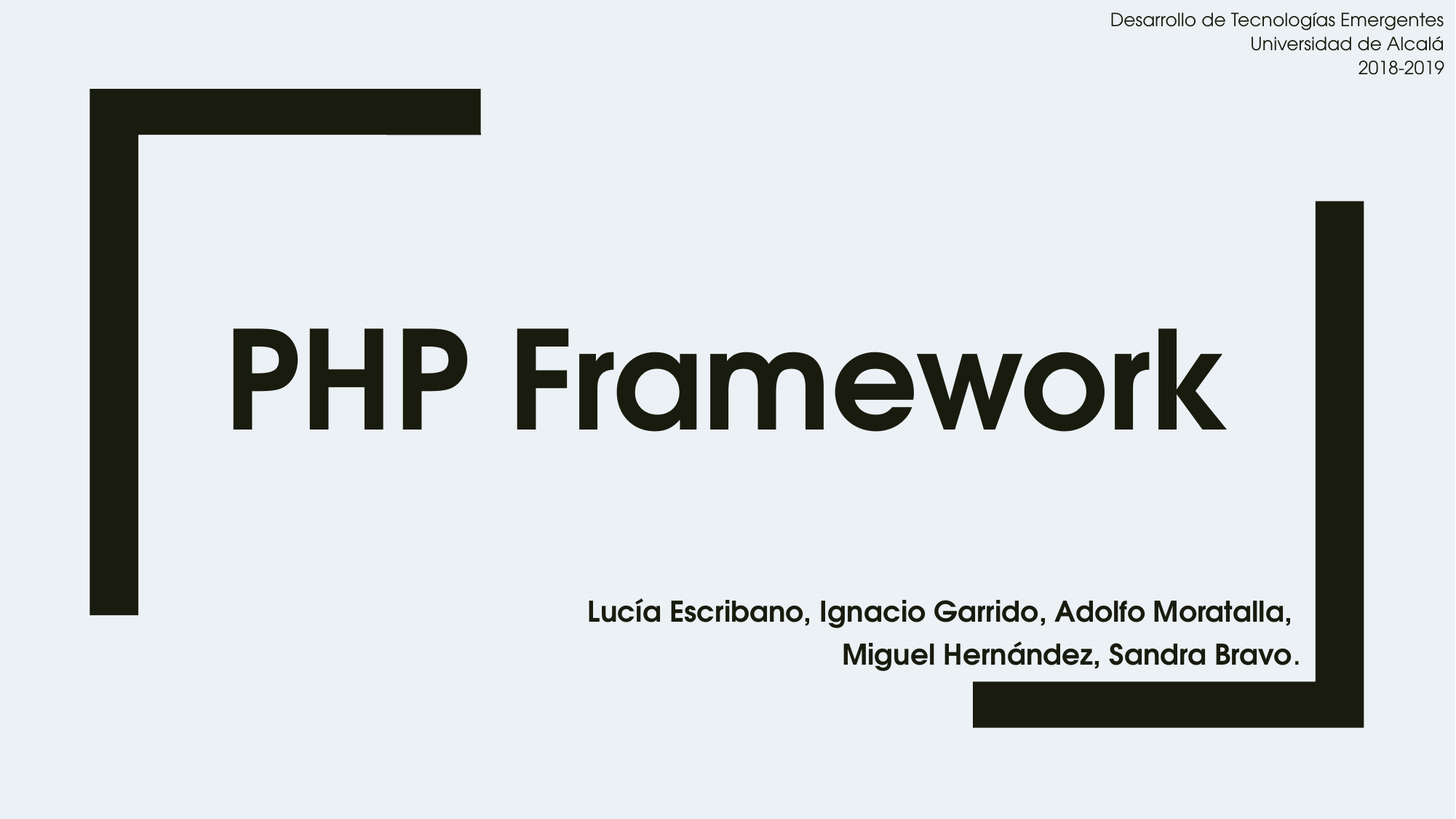

Desarrollo de Tecnologías Emergentes
Universidad de Alcalá
2018-2019
# PHP Framework
Lucía Escribano, Ignacio Garrido, Adolfo Moratalla,
Miguel Hernández, Sandra Bravo.